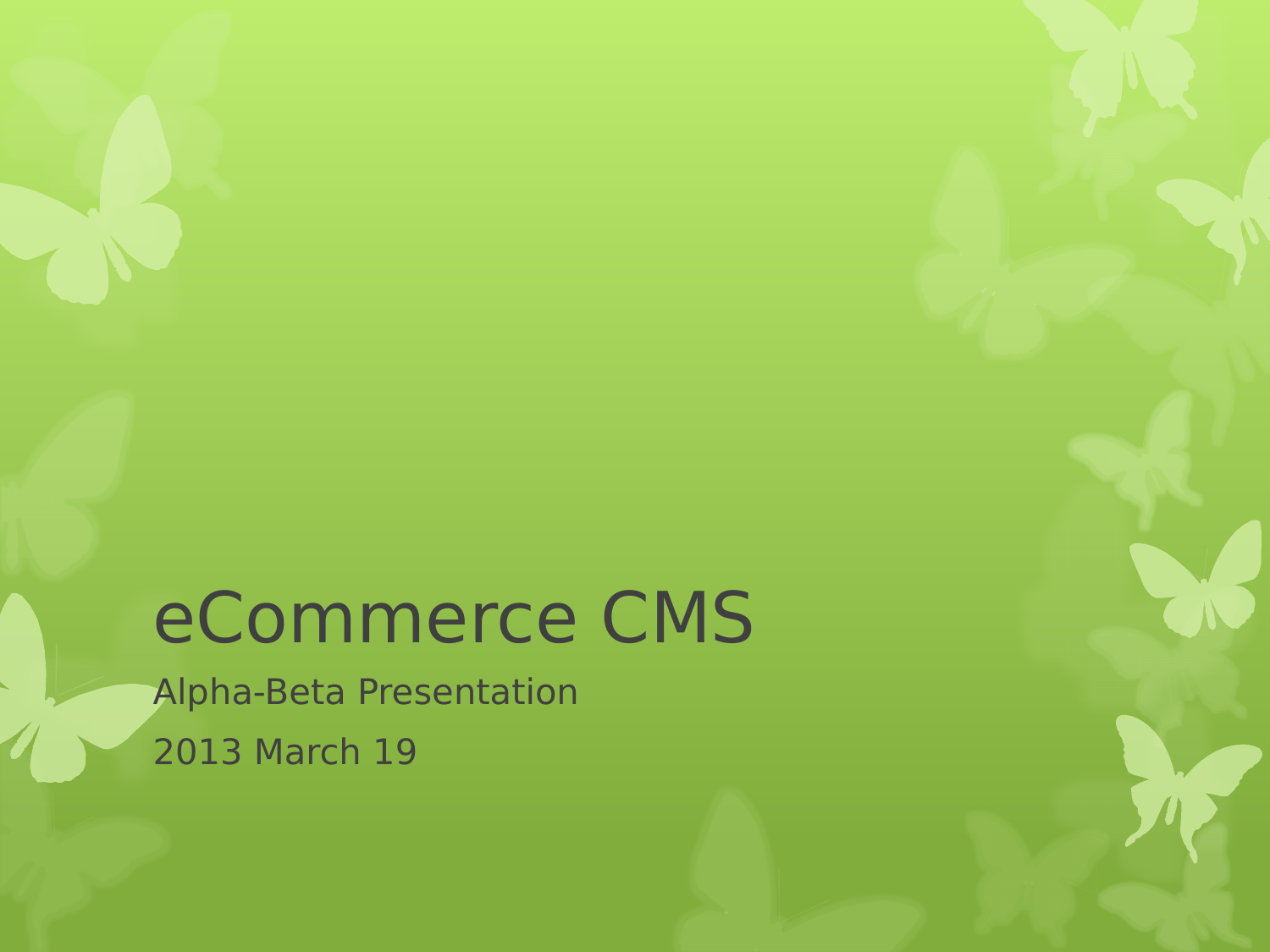

# eCommerce CMS
Alpha-Beta Presentation
2013 March 19